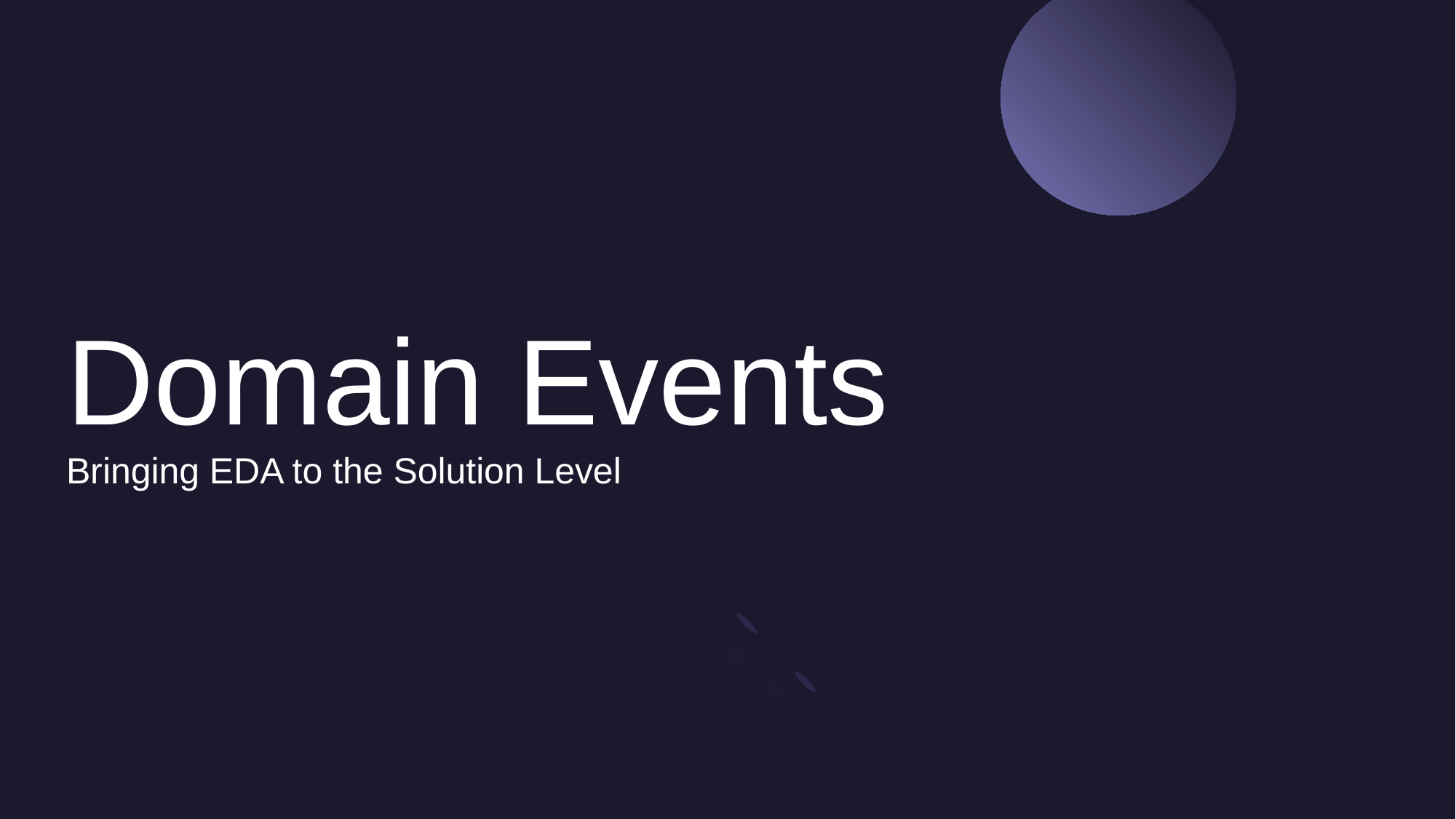

# Domain Events Bringing EDA to the Solution Level